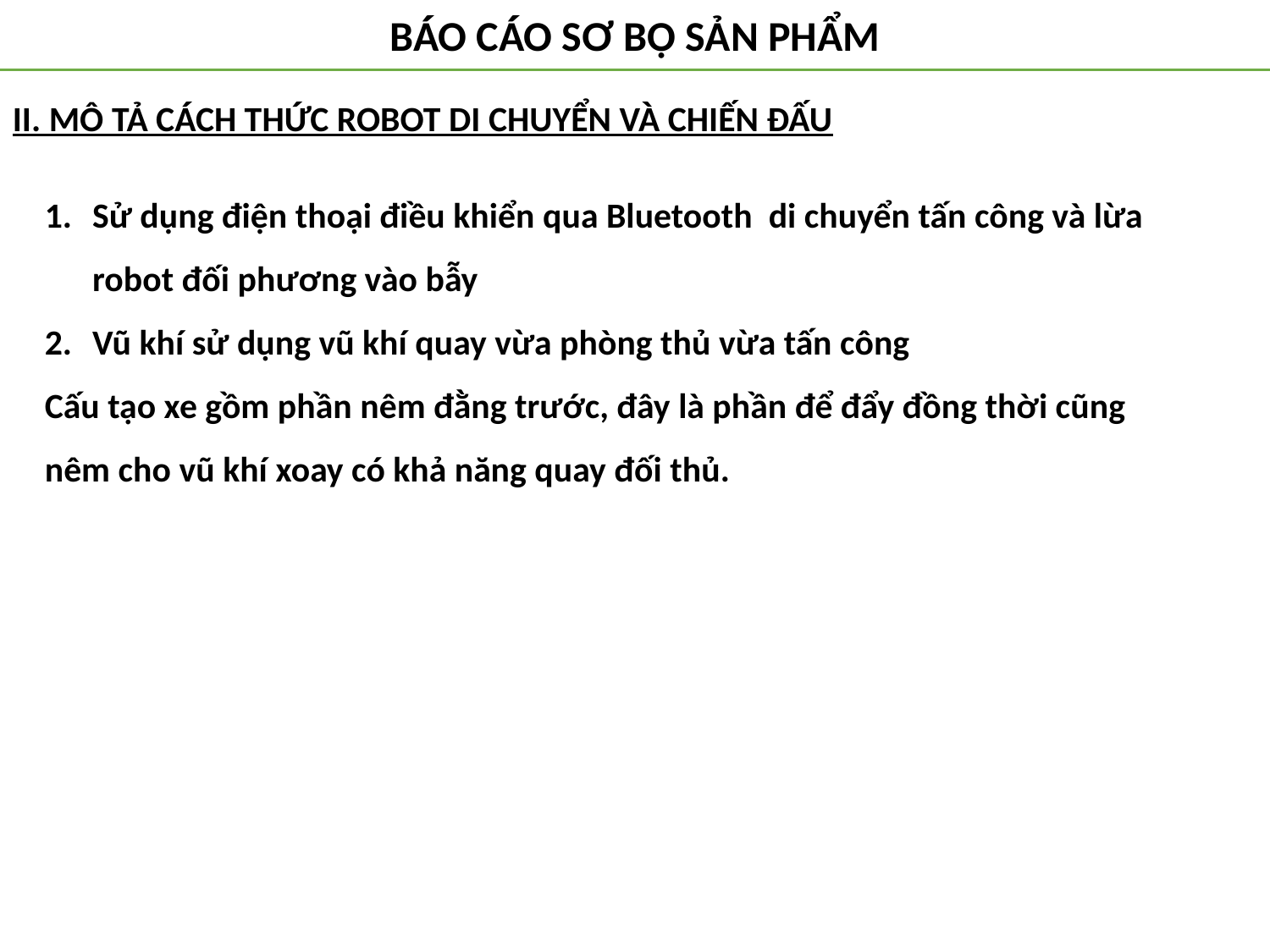

BÁO CÁO SƠ BỘ SẢN PHẨM
II. MÔ TẢ CÁCH THỨC ROBOT DI CHUYỂN VÀ CHIẾN ĐẤU
Sử dụng điện thoại điều khiển qua Bluetooth  di chuyển tấn công và lừa robot đối phương vào bẫy
Vũ khí sử dụng vũ khí quay vừa phòng thủ vừa tấn công
Cấu tạo xe gồm phần nêm đằng trước, đây là phần để đẩy đồng thời cũng nêm cho vũ khí xoay có khả năng quay đối thủ.